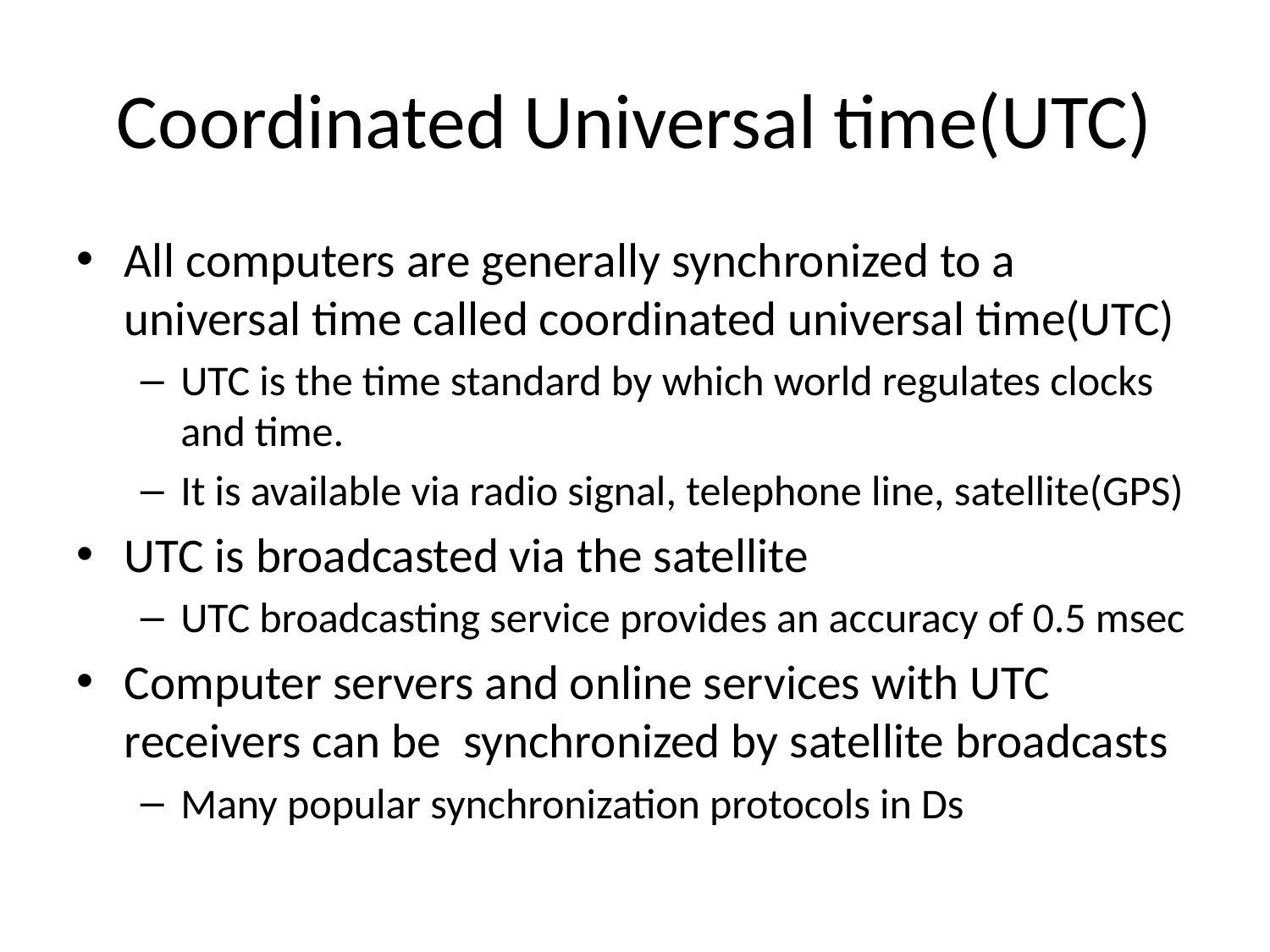

# Coordinated Universal time(UTC)
All computers are generally synchronized to a universal time called coordinated universal time(UTC)
UTC is the time standard by which world regulates clocks and time.
It is available via radio signal, telephone line, satellite(GPS)
UTC is broadcasted via the satellite
UTC broadcasting service provides an accuracy of 0.5 msec
Computer servers and online services with UTC receivers can be  synchronized by satellite broadcasts
Many popular synchronization protocols in Ds